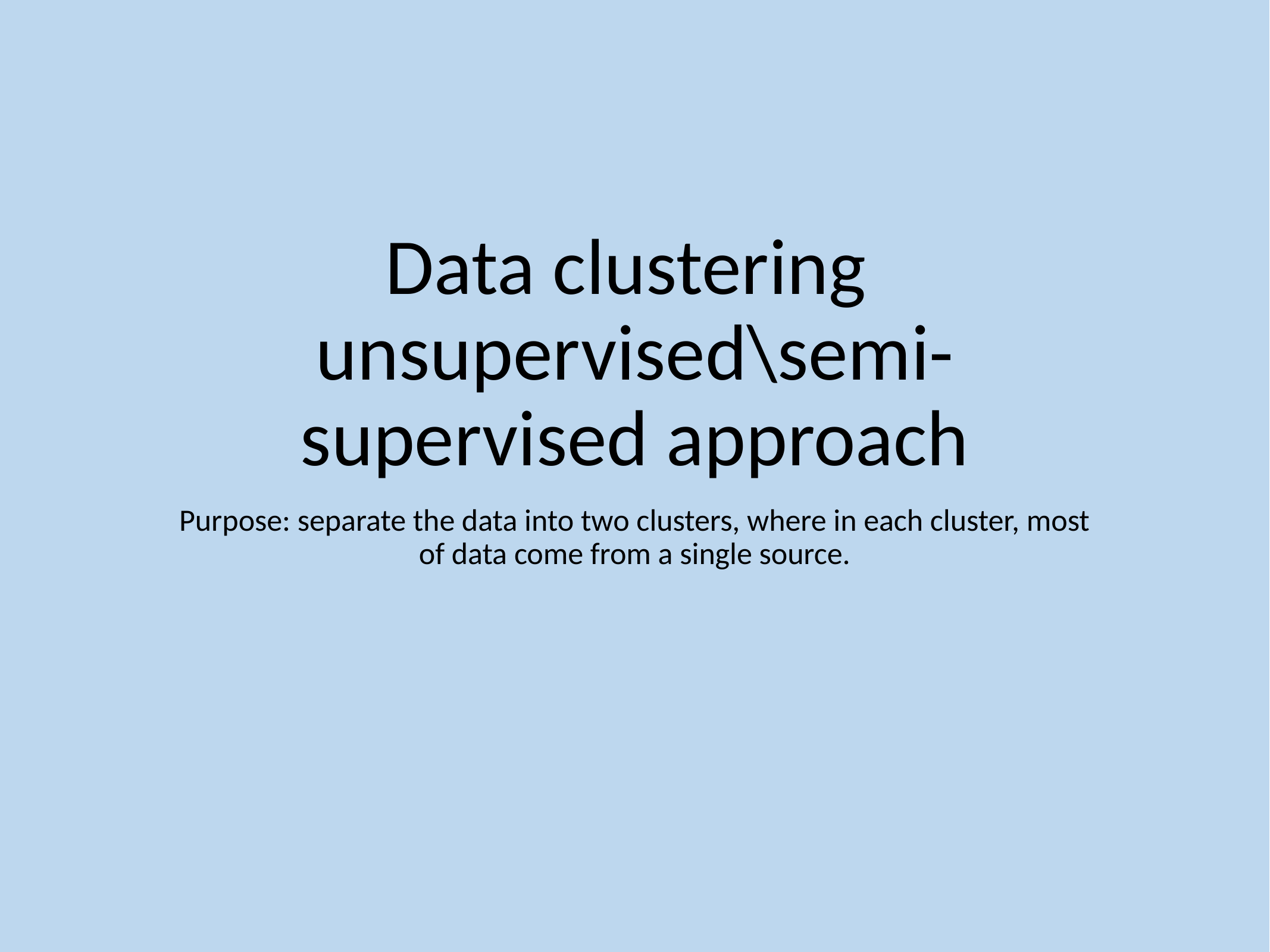

# Data clustering  unsupervised\semi-supervised approach
Purpose: separate the data into two clusters, where in each cluster, most of data come from a single source.